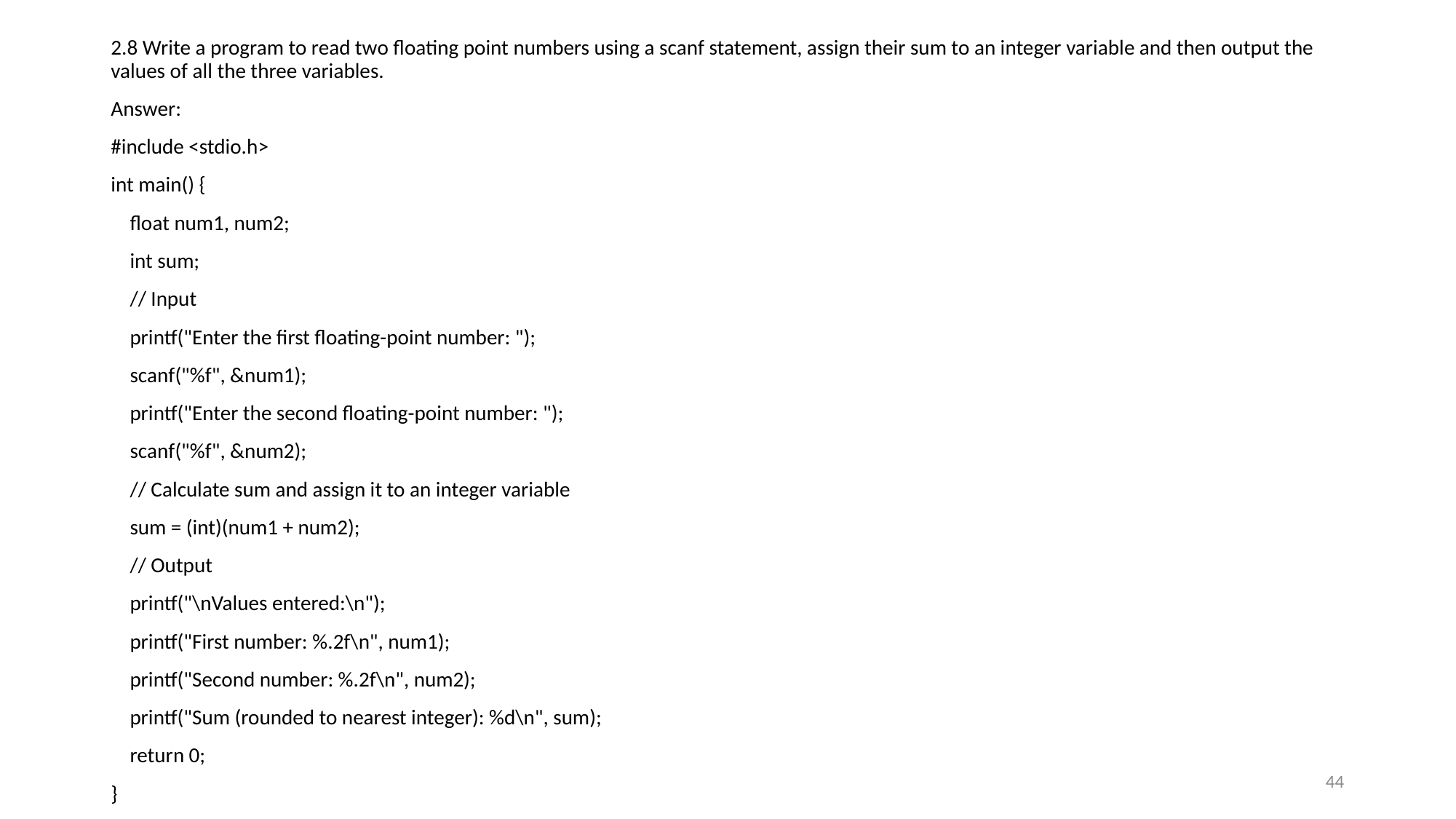

2.8 Write a program to read two floating point numbers using a scanf statement, assign their sum to an integer variable and then output the values of all the three variables.
Answer:
#include <stdio.h>
int main() {
    float num1, num2;
    int sum;
    // Input
    printf("Enter the first floating-point number: ");
    scanf("%f", &num1);
    printf("Enter the second floating-point number: ");
    scanf("%f", &num2);
    // Calculate sum and assign it to an integer variable
    sum = (int)(num1 + num2);
    // Output
    printf("\nValues entered:\n");
    printf("First number: %.2f\n", num1);
    printf("Second number: %.2f\n", num2);
    printf("Sum (rounded to nearest integer): %d\n", sum);
    return 0;
}
44